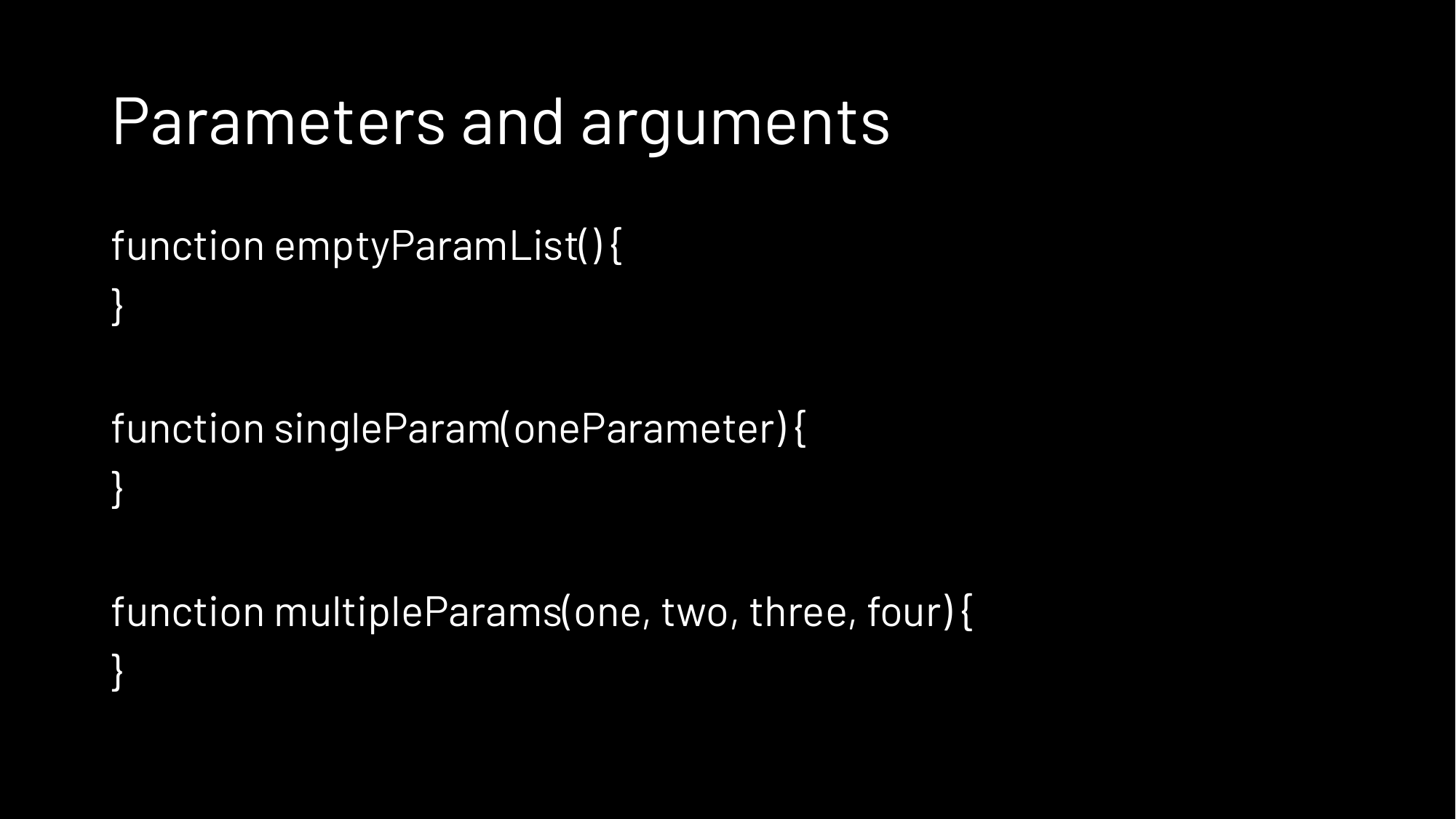

# Parameters and arguments
function emptyParamList() {
}

function singleParam(oneParameter) {
}

function multipleParams(one, two, three, four) {
}